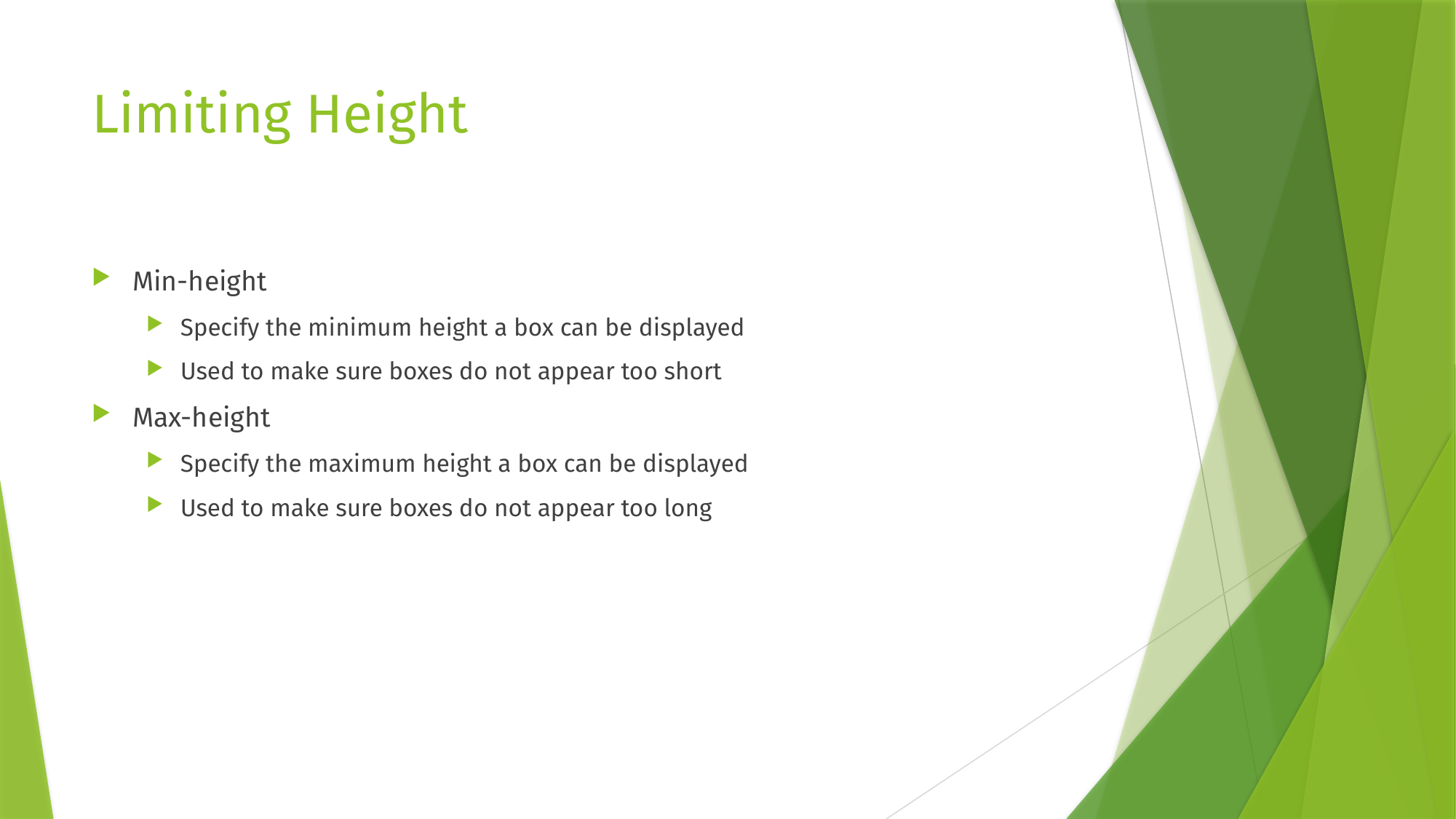

# Limiting Height
Min-height
Specify the minimum height a box can be displayed
Used to make sure boxes do not appear too short
Max-height
Specify the maximum height a box can be displayed
Used to make sure boxes do not appear too long